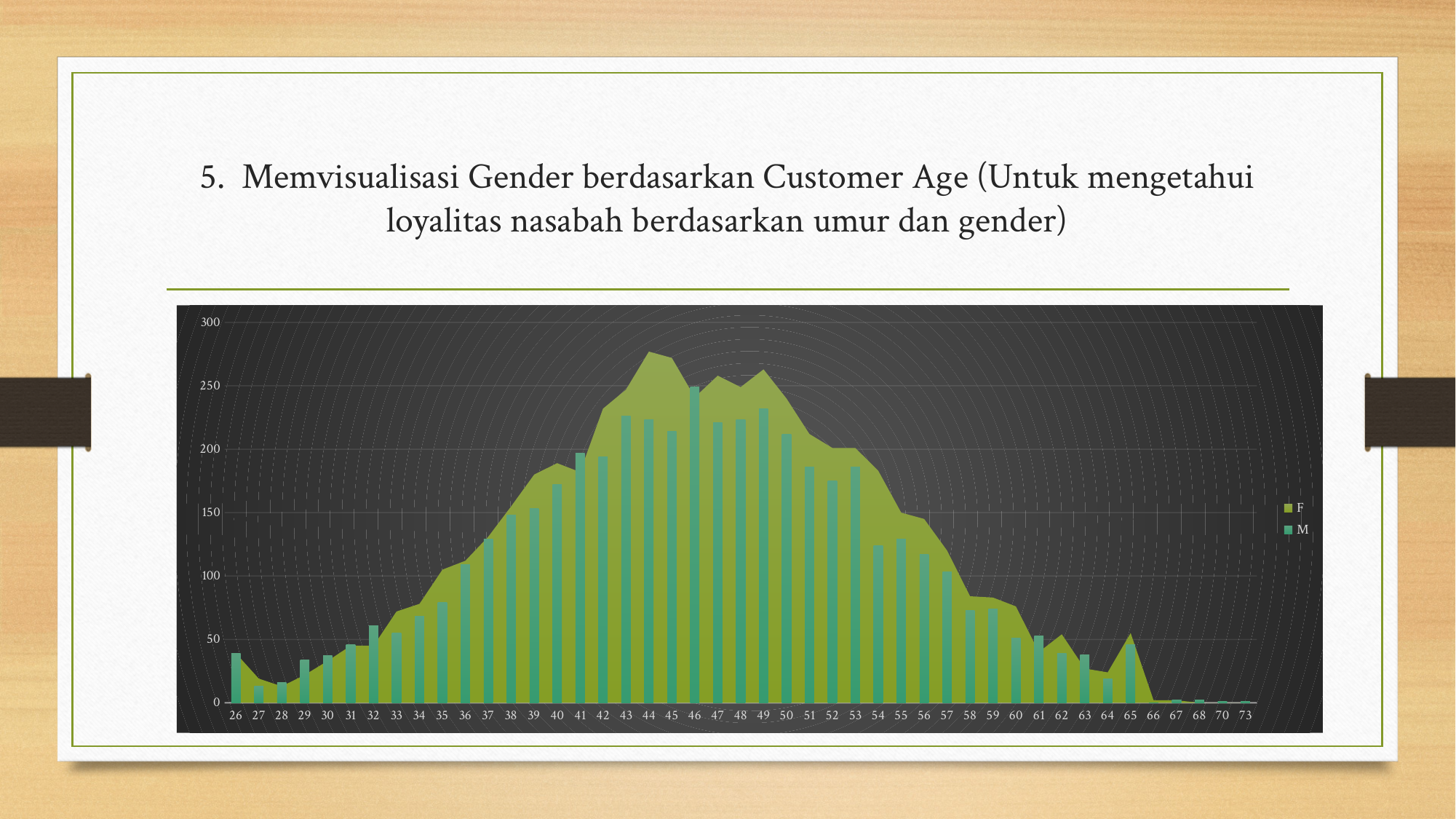

# 5.  Memvisualisasi Gender berdasarkan Customer Age (Untuk mengetahui loyalitas nasabah berdasarkan umur dan gender)

### Chart

| Category | F | M |
|---|---|---|
| 26 | 39.0 | 39.0 |
| 27 | 19.0 | 13.0 |
| 28 | 13.0 | 16.0 |
| 29 | 22.0 | 34.0 |
| 30 | 33.0 | 37.0 |
| 31 | 45.0 | 46.0 |
| 32 | 45.0 | 61.0 |
| 33 | 72.0 | 55.0 |
| 34 | 78.0 | 68.0 |
| 35 | 105.0 | 79.0 |
| 36 | 112.0 | 109.0 |
| 37 | 131.0 | 129.0 |
| 38 | 155.0 | 148.0 |
| 39 | 180.0 | 153.0 |
| 40 | 189.0 | 172.0 |
| 41 | 182.0 | 197.0 |
| 42 | 232.0 | 194.0 |
| 43 | 247.0 | 226.0 |
| 44 | 277.0 | 223.0 |
| 45 | 272.0 | 214.0 |
| 46 | 241.0 | 249.0 |
| 47 | 258.0 | 221.0 |
| 48 | 249.0 | 223.0 |
| 49 | 263.0 | 232.0 |
| 50 | 240.0 | 212.0 |
| 51 | 212.0 | 186.0 |
| 52 | 201.0 | 175.0 |
| 53 | 201.0 | 186.0 |
| 54 | 183.0 | 124.0 |
| 55 | 150.0 | 129.0 |
| 56 | 145.0 | 117.0 |
| 57 | 120.0 | 103.0 |
| 58 | 84.0 | 73.0 |
| 59 | 83.0 | 74.0 |
| 60 | 76.0 | 51.0 |
| 61 | 40.0 | 53.0 |
| 62 | 54.0 | 39.0 |
| 63 | 27.0 | 38.0 |
| 64 | 24.0 | 19.0 |
| 65 | 55.0 | 46.0 |
| 66 | 2.0 | None |
| 67 | 2.0 | 2.0 |
| 68 | None | 2.0 |
| 70 | None | 1.0 |
| 73 | None | 1.0 |